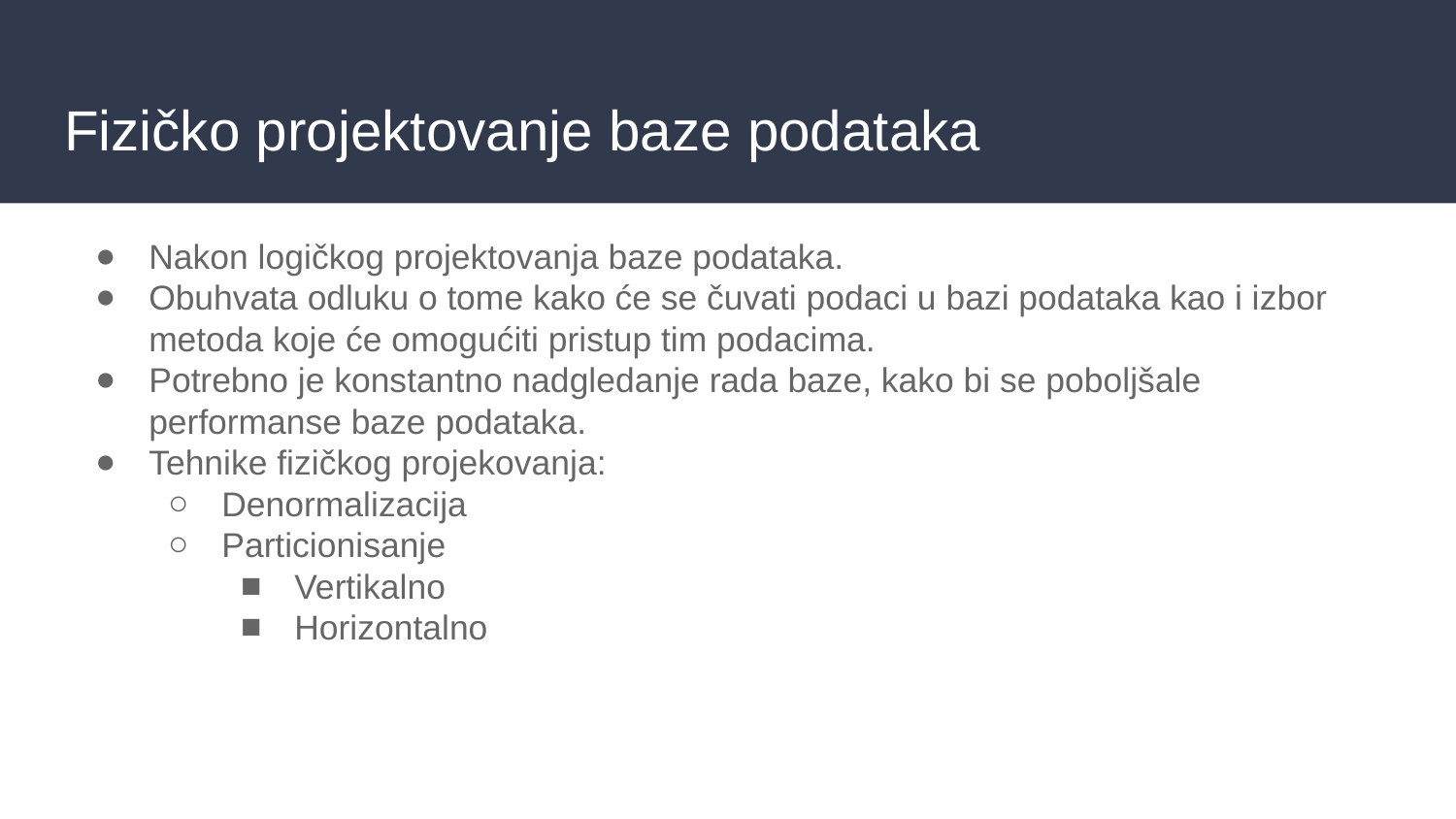

# Fizičko projektovanje baze podataka
Nakon logičkog projektovanja baze podataka.
Obuhvata odluku o tome kako će se čuvati podaci u bazi podataka kao i izbor metoda koje će omogućiti pristup tim podacima.
Potrebno je konstantno nadgledanje rada baze, kako bi se poboljšale performanse baze podataka.
Tehnike fizičkog projekovanja:
Denormalizacija
Particionisanje
Vertikalno
Horizontalno